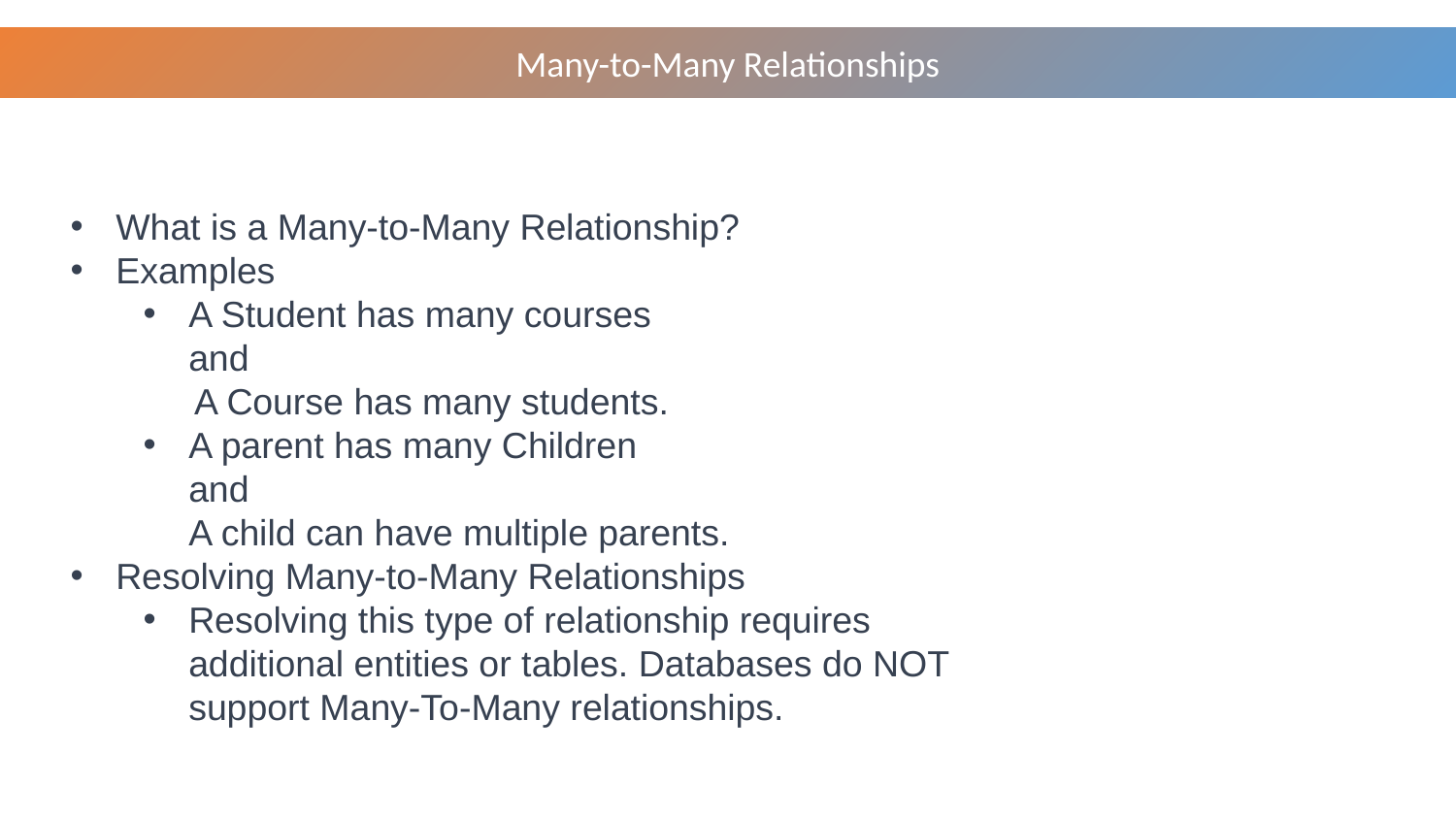

Many-to-Many Relationships
What is a Many-to-Many Relationship?
Examples
A Student has many courses
and
     A Course has many students.
A parent has many Children
and
A child can have multiple parents.
Resolving Many-to-Many Relationships
Resolving this type of relationship requires additional entities or tables. Databases do NOT support Many-To-Many relationships.